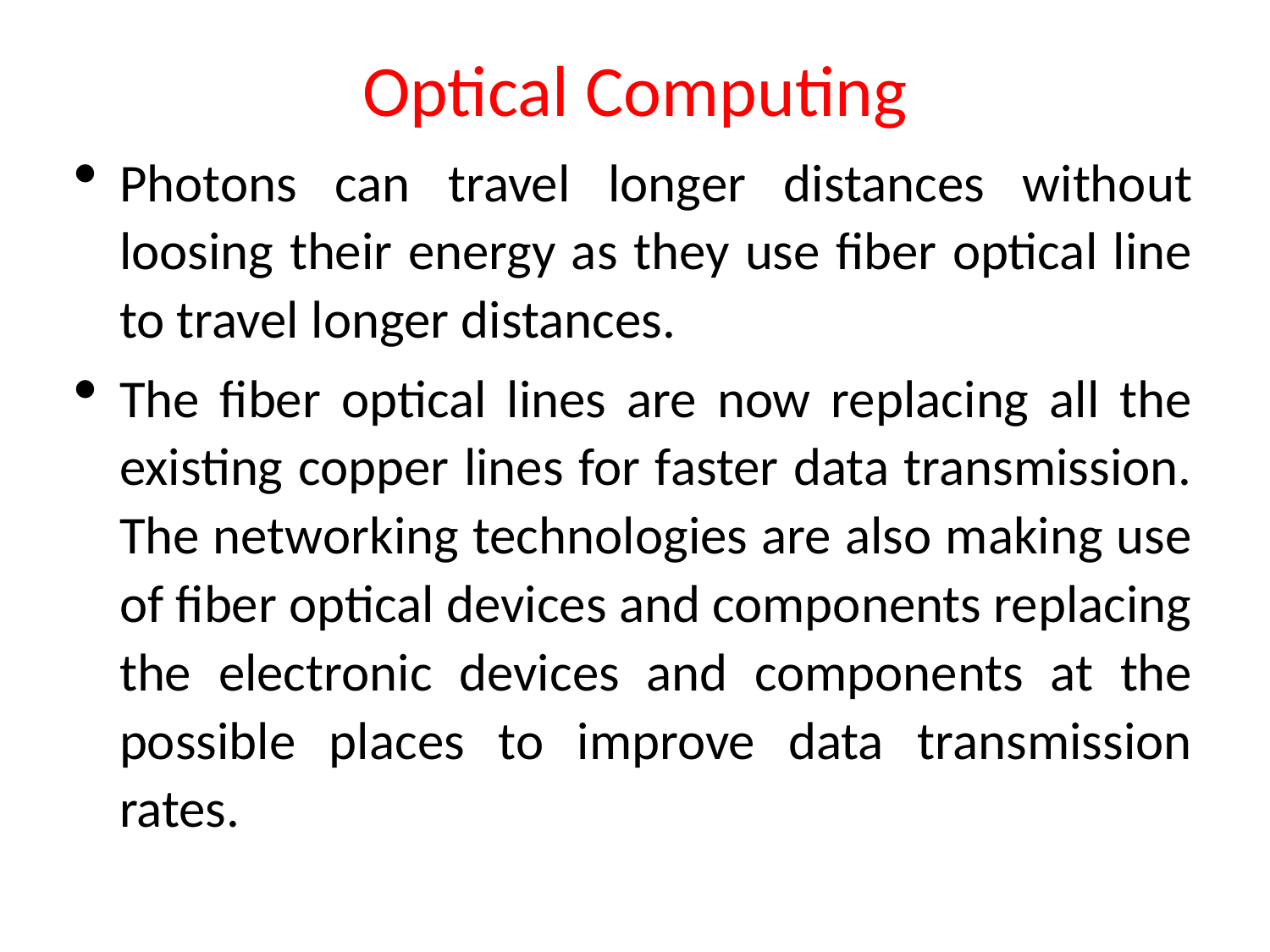

# Optical Computing
Photons can travel longer distances without loosing their energy as they use fiber optical line to travel longer distances.
The fiber optical lines are now replacing all the existing copper lines for faster data transmission. The networking technologies are also making use of fiber optical devices and components replacing the electronic devices and components at the possible places to improve data transmission rates.